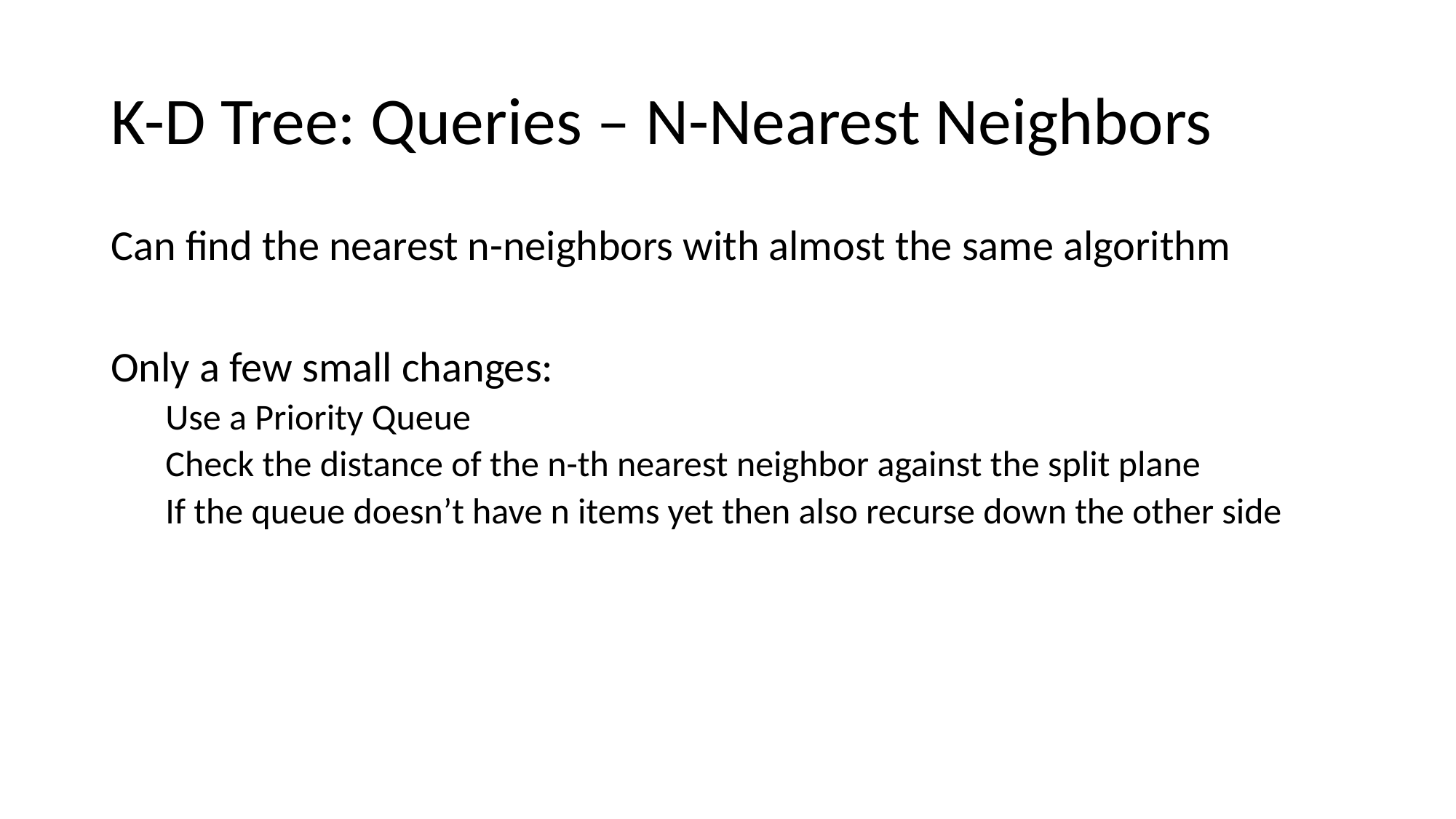

# K-D Tree: Queries – N-Nearest Neighbors
Can find the nearest n-neighbors with almost the same algorithm

Only a few small changes:
Use a Priority Queue
Check the distance of the n-th nearest neighbor against the split plane
If the queue doesn’t have n items yet then also recurse down the other side